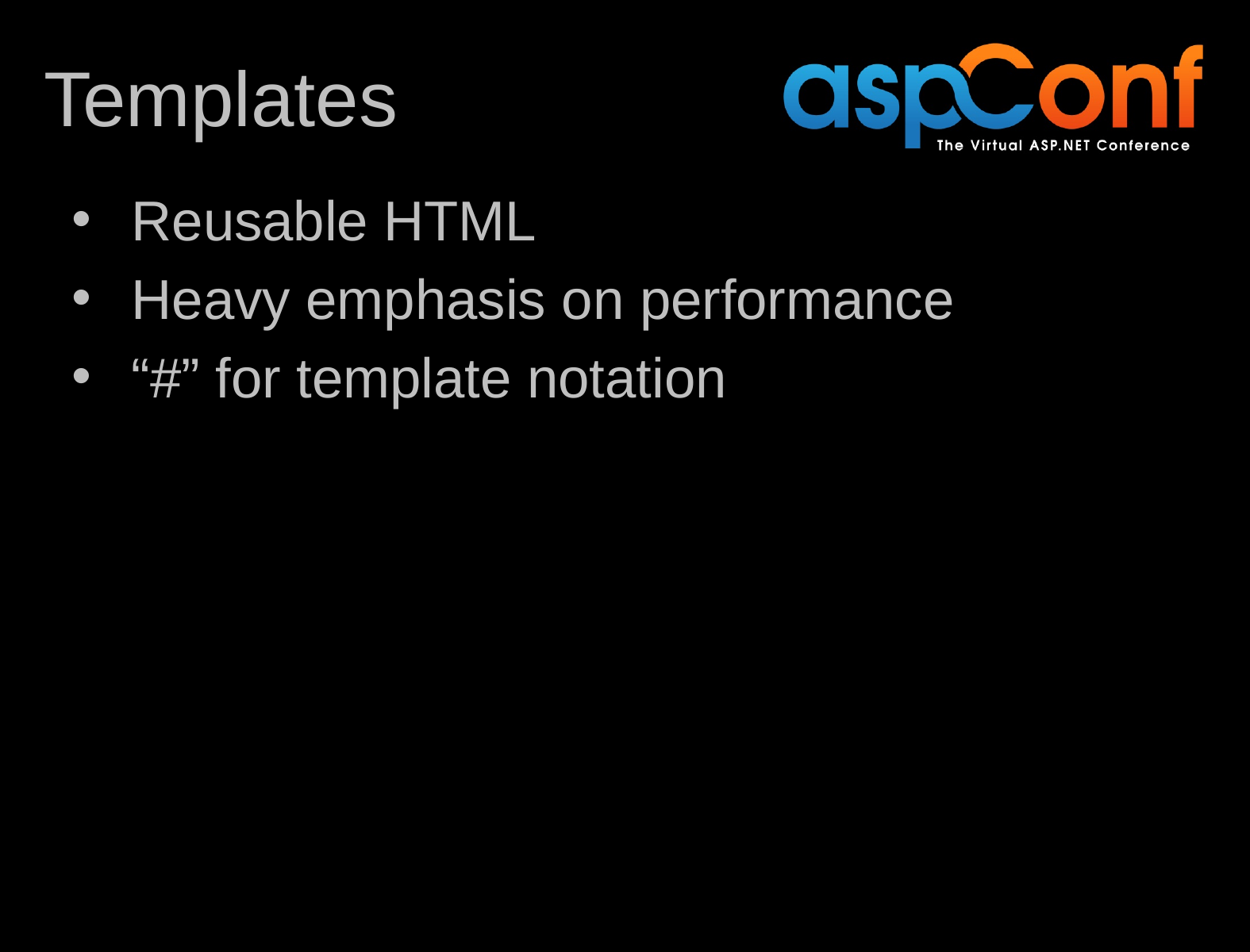

# Templates
Reusable HTML
Heavy emphasis on performance
“#” for template notation